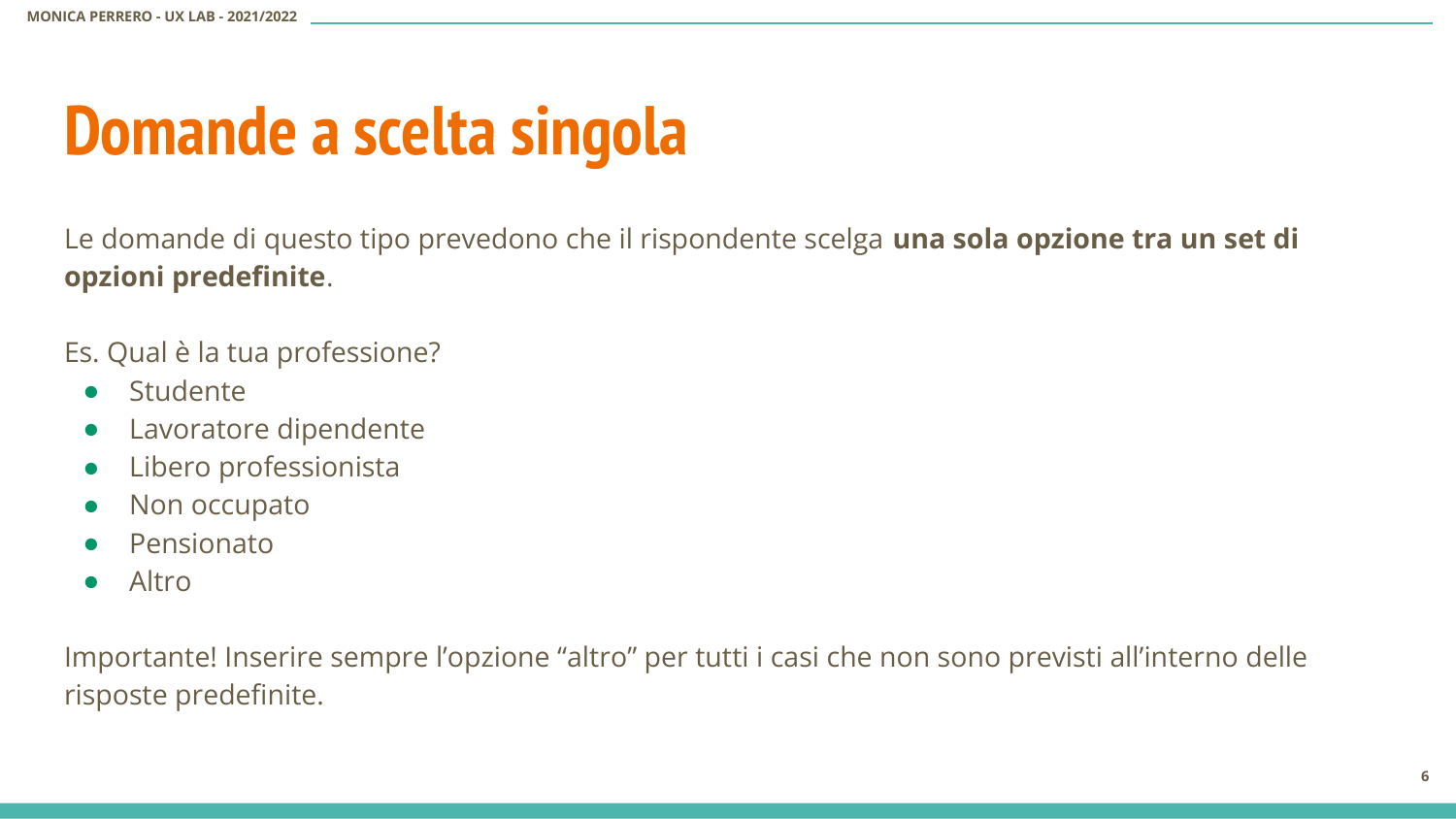

# Domande a scelta singola
Le domande di questo tipo prevedono che il rispondente scelga una sola opzione tra un set di opzioni predefinite.

Es. Qual è la tua professione?
Studente
Lavoratore dipendente
Libero professionista
Non occupato
Pensionato
Altro

Importante! Inserire sempre l’opzione “altro” per tutti i casi che non sono previsti all’interno delle risposte predefinite.
6